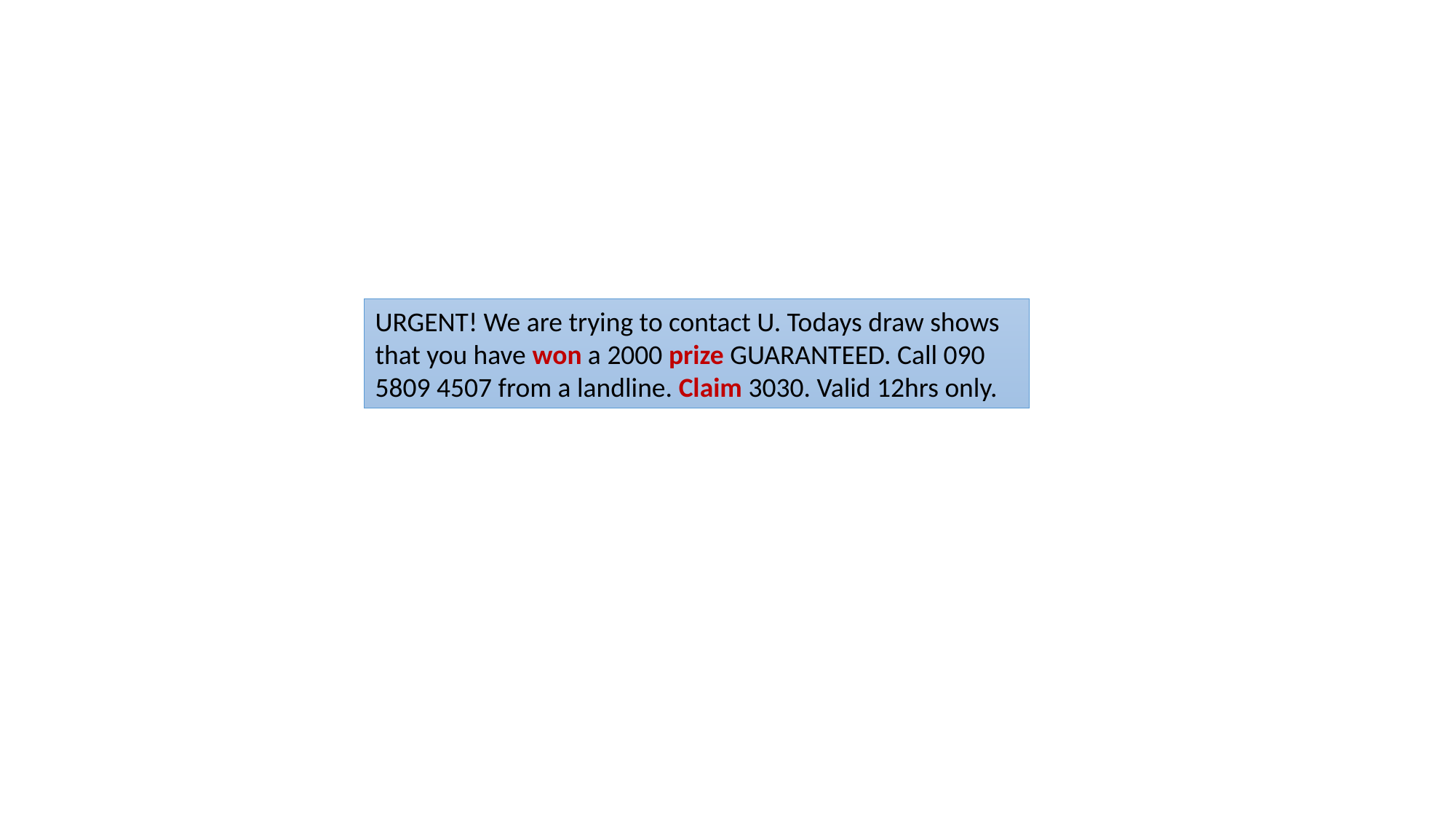

URGENT! We are trying to contact U. Todays draw shows that you have won a 2000 prize GUARANTEED. Call 090 5809 4507 from a landline. Claim 3030. Valid 12hrs only.